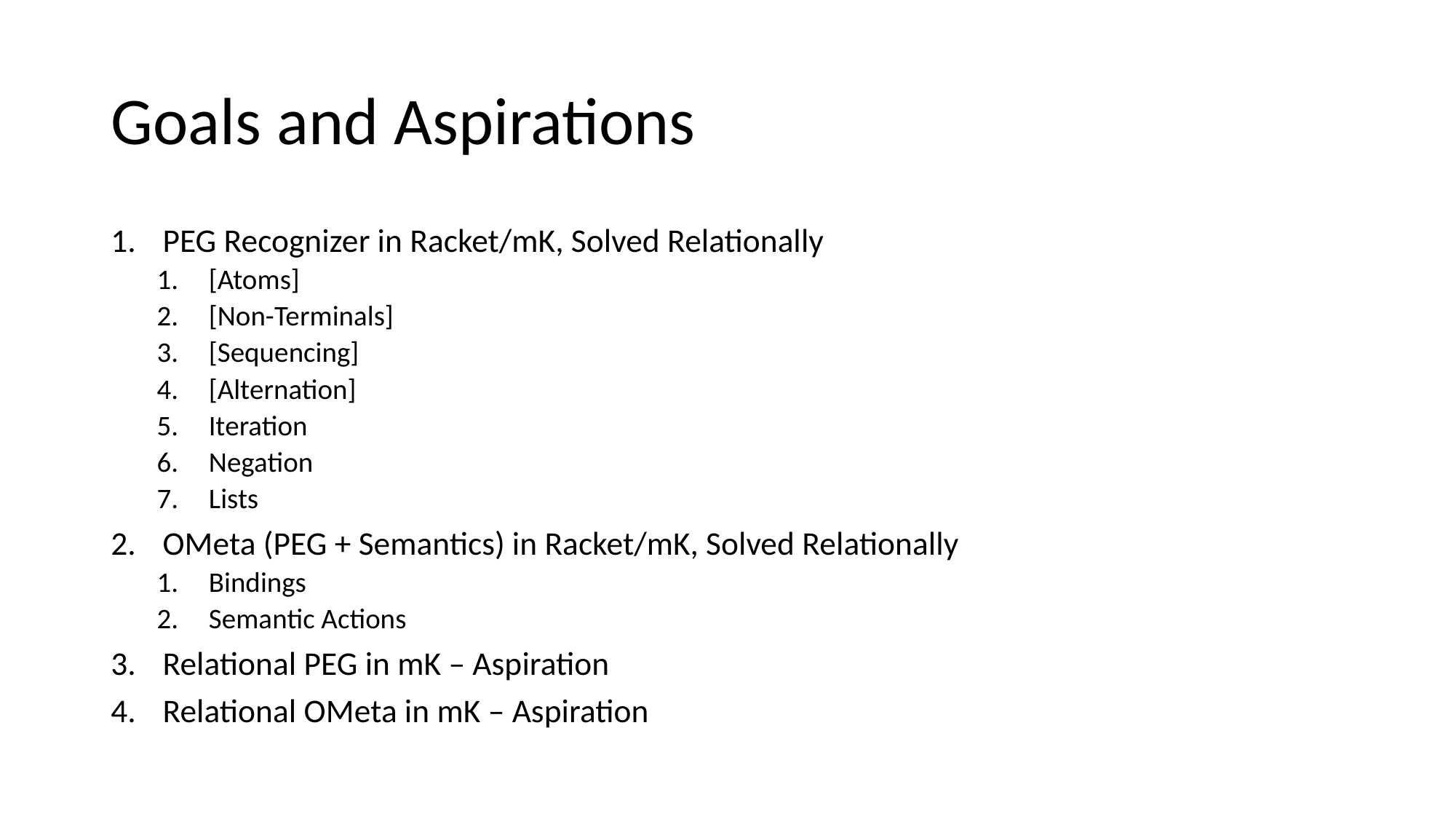

# Goals and Aspirations
PEG Recognizer in Racket/mK, Solved Relationally
[Atoms]
[Non-Terminals]
[Sequencing]
[Alternation]
Iteration
Negation
Lists
OMeta (PEG + Semantics) in Racket/mK, Solved Relationally
Bindings
Semantic Actions
Relational PEG in mK – Aspiration
Relational OMeta in mK – Aspiration